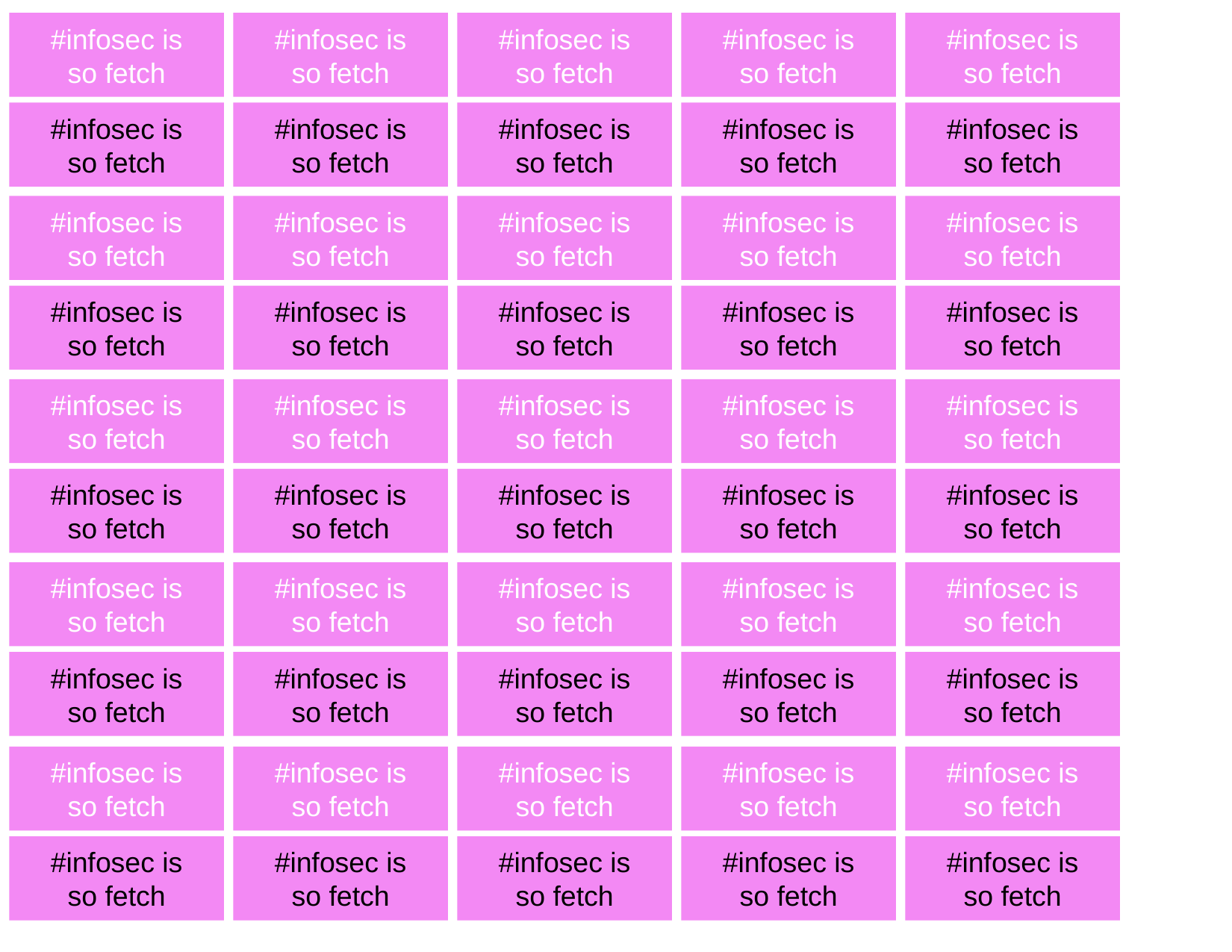

#infosec is
so fetch
#infosec is
so fetch
#infosec is
so fetch
#infosec is
so fetch
#infosec is
so fetch
#infosec is
so fetch
#infosec is
so fetch
#infosec is
so fetch
#infosec is
so fetch
#infosec is
so fetch
#infosec is
so fetch
#infosec is
so fetch
#infosec is
so fetch
#infosec is
so fetch
#infosec is
so fetch
#infosec is
so fetch
#infosec is
so fetch
#infosec is
so fetch
#infosec is
so fetch
#infosec is
so fetch
#infosec is
so fetch
#infosec is
so fetch
#infosec is
so fetch
#infosec is
so fetch
#infosec is
so fetch
#infosec is
so fetch
#infosec is
so fetch
#infosec is
so fetch
#infosec is
so fetch
#infosec is
so fetch
#infosec is
so fetch
#infosec is
so fetch
#infosec is
so fetch
#infosec is
so fetch
#infosec is
so fetch
#infosec is
so fetch
#infosec is
so fetch
#infosec is
so fetch
#infosec is
so fetch
#infosec is
so fetch
#infosec is
so fetch
#infosec is
so fetch
#infosec is
so fetch
#infosec is
so fetch
#infosec is
so fetch
#infosec is
so fetch
#infosec is
so fetch
#infosec is
so fetch
#infosec is
so fetch
#infosec is
so fetch